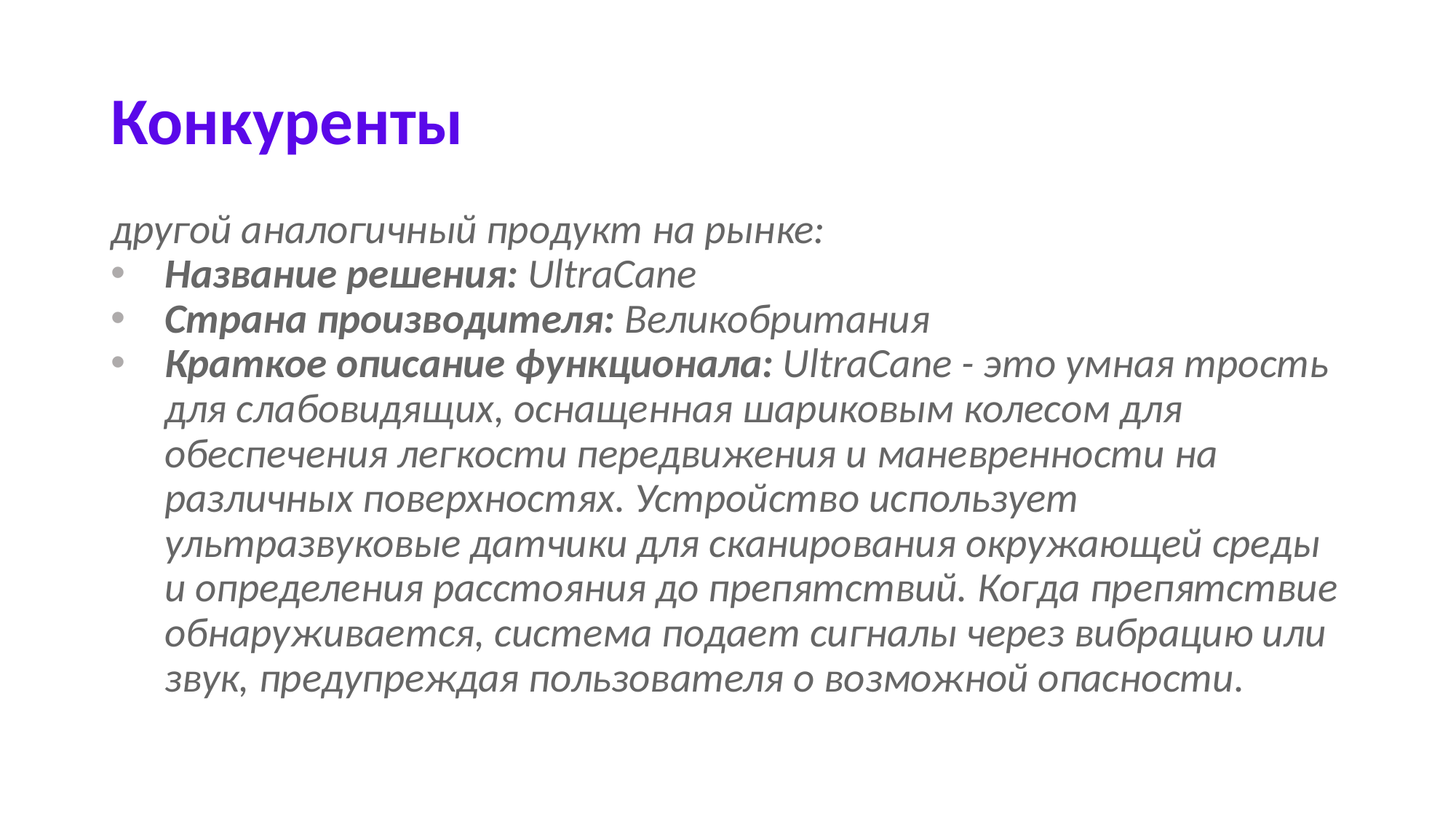

# Конкуренты
другой аналогичный продукт на рынке:
Название решения: UltraCane
Страна производителя: Великобритания
Краткое описание функционала: UltraCane - это умная трость для слабовидящих, оснащенная шариковым колесом для обеспечения легкости передвижения и маневренности на различных поверхностях. Устройство использует ультразвуковые датчики для сканирования окружающей среды и определения расстояния до препятствий. Когда препятствие обнаруживается, система подает сигналы через вибрацию или звук, предупреждая пользователя о возможной опасности.